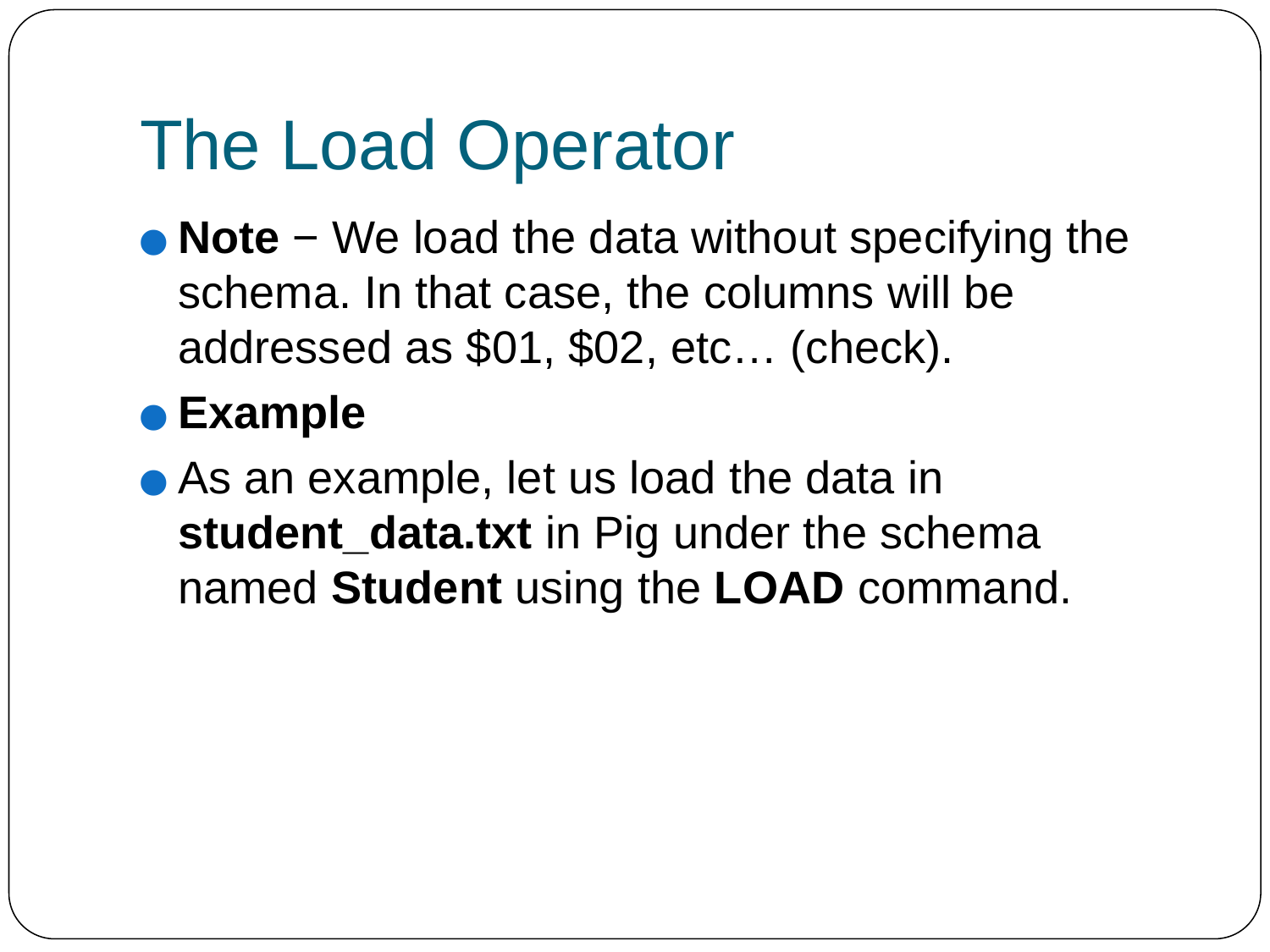

# The Load Operator
Note − We load the data without specifying the schema. In that case, the columns will be addressed as $01, $02, etc… (check).
Example
As an example, let us load the data in student_data.txt in Pig under the schema named Student using the LOAD command.